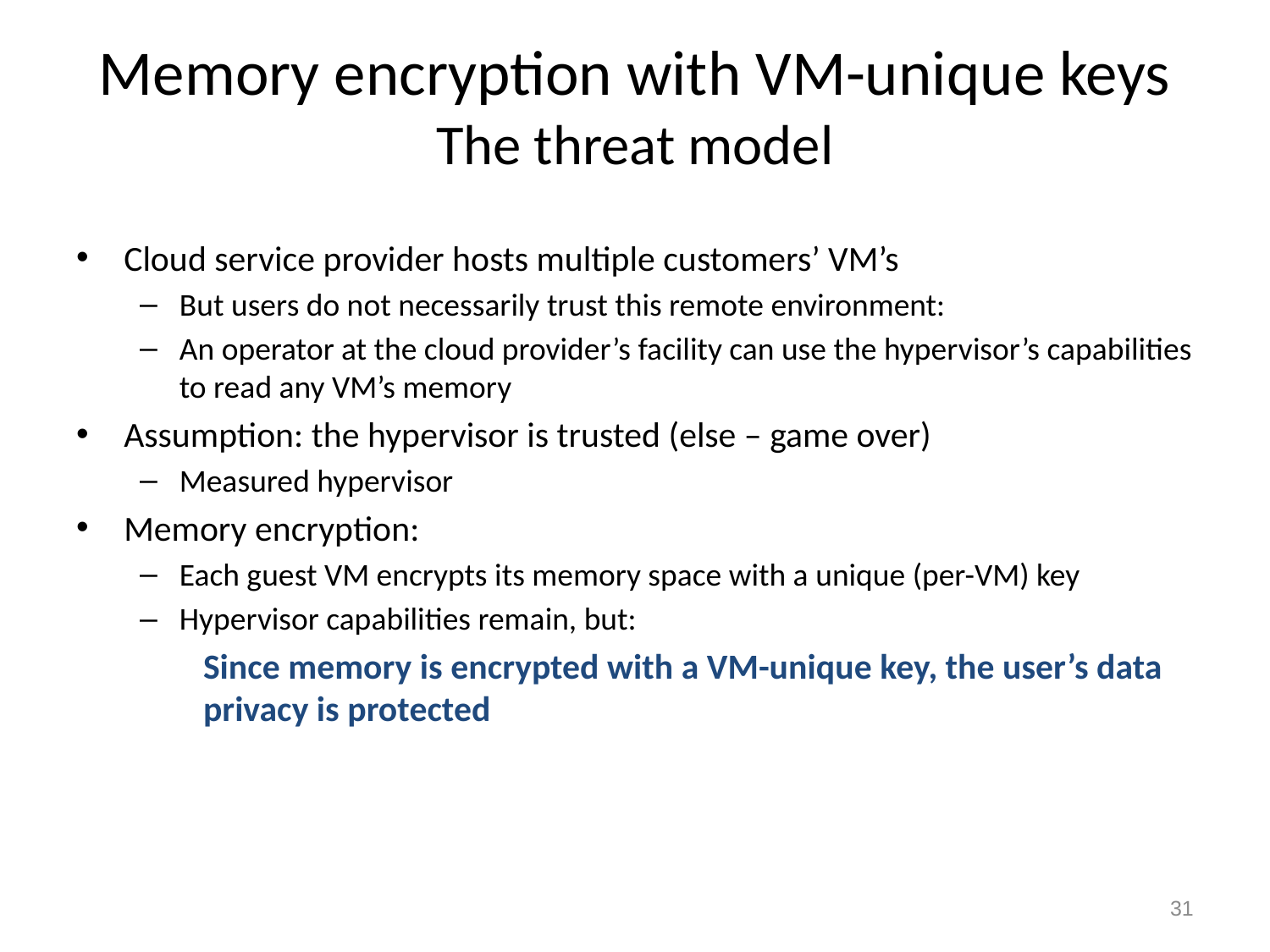

# Memory encryption with VM-unique keys The threat model

Cloud service provider hosts multiple customers’ VM’s
But users do not necessarily trust this remote environment:
An operator at the cloud provider’s facility can use the hypervisor’s capabilities to read any VM’s memory
Assumption: the hypervisor is trusted (else – game over)
Measured hypervisor
Memory encryption:
Each guest VM encrypts its memory space with a unique (per-VM) key
Hypervisor capabilities remain, but:
Since memory is encrypted with a VM-unique key, the user’s data privacy is protected
31